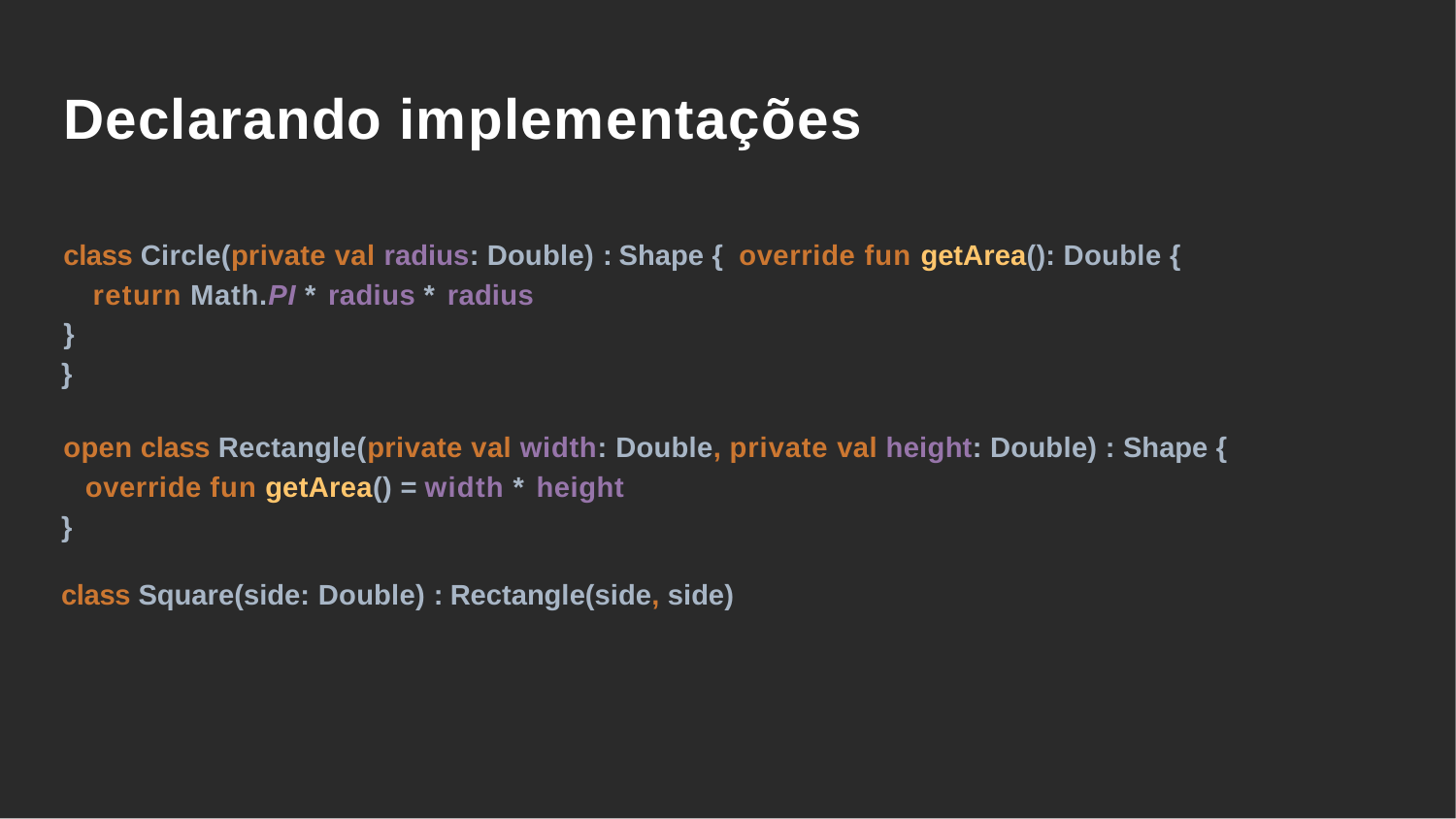

Declarando implementações
class Circle(private val radius: Double) : Shape {  override fun getArea(): Double {
return Math.PI * radius * radius
}
}

open class Rectangle(private val width: Double, private val height: Double) : Shape {  override fun getArea() = width * height
}

class Square(side: Double) : Rectangle(side, side)